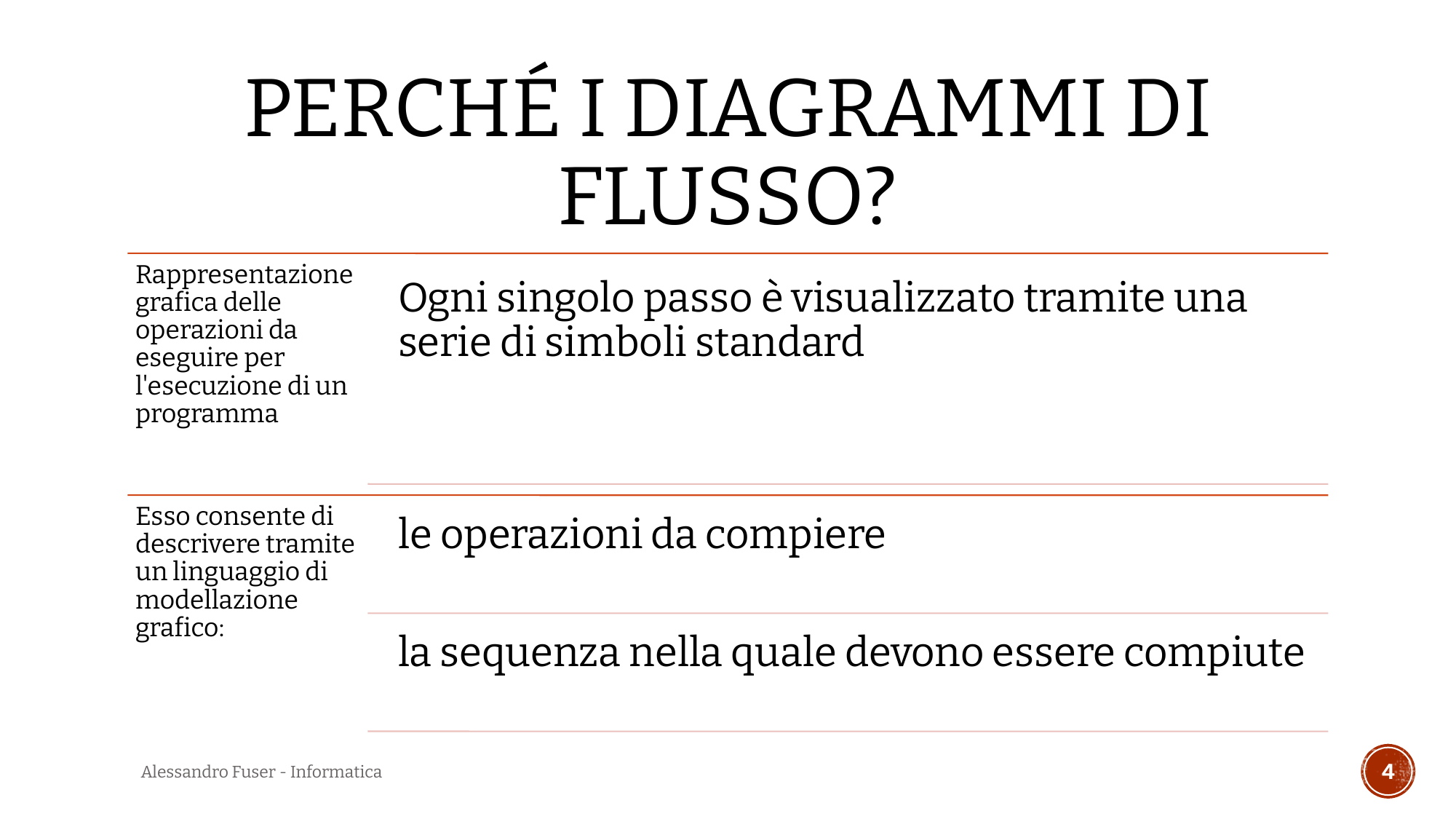

# Perché i diagrammi di flusso?
Rappresentazione grafica delle operazioni da eseguire per l'esecuzione di un programma
Ogni singolo passo è visualizzato tramite una serie di simboli standard
Esso consente di descrivere tramite un linguaggio di modellazione grafico:
le operazioni da compiere
la sequenza nella quale devono essere compiute
Alessandro Fuser - Informatica
4